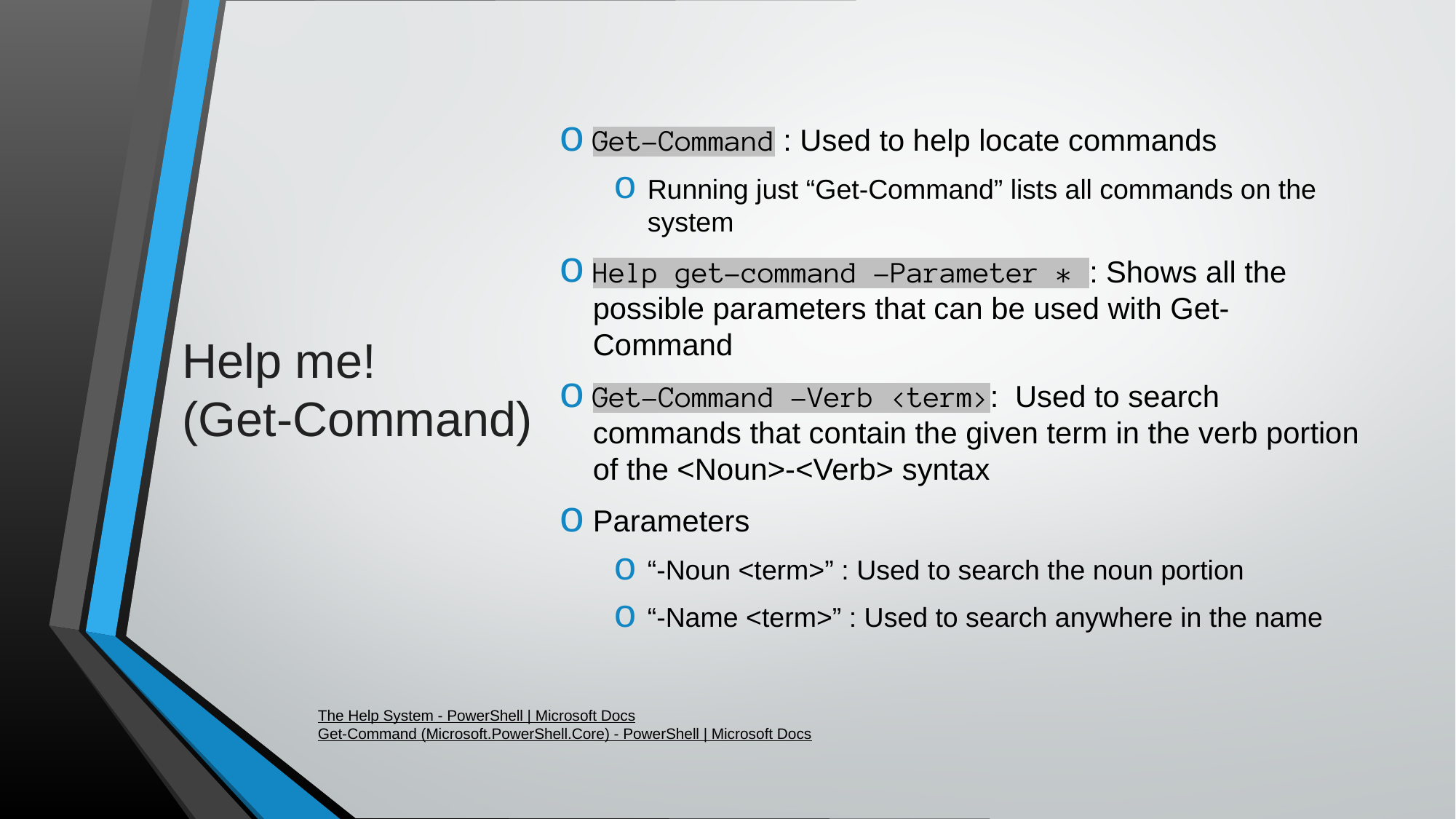

Get-Command : Used to help locate commands
Running just “Get-Command” lists all commands on the system
Help get-command –Parameter * : Shows all the possible parameters that can be used with Get-Command
Get-Command -Verb <term>: Used to search commands that contain the given term in the verb portion of the <Noun>-<Verb> syntax
Parameters
“-Noun <term>” : Used to search the noun portion
“-Name <term>” : Used to search anywhere in the name
# Help me! (Get-Command)
The Help System - PowerShell | Microsoft Docs
Get-Command (Microsoft.PowerShell.Core) - PowerShell | Microsoft Docs